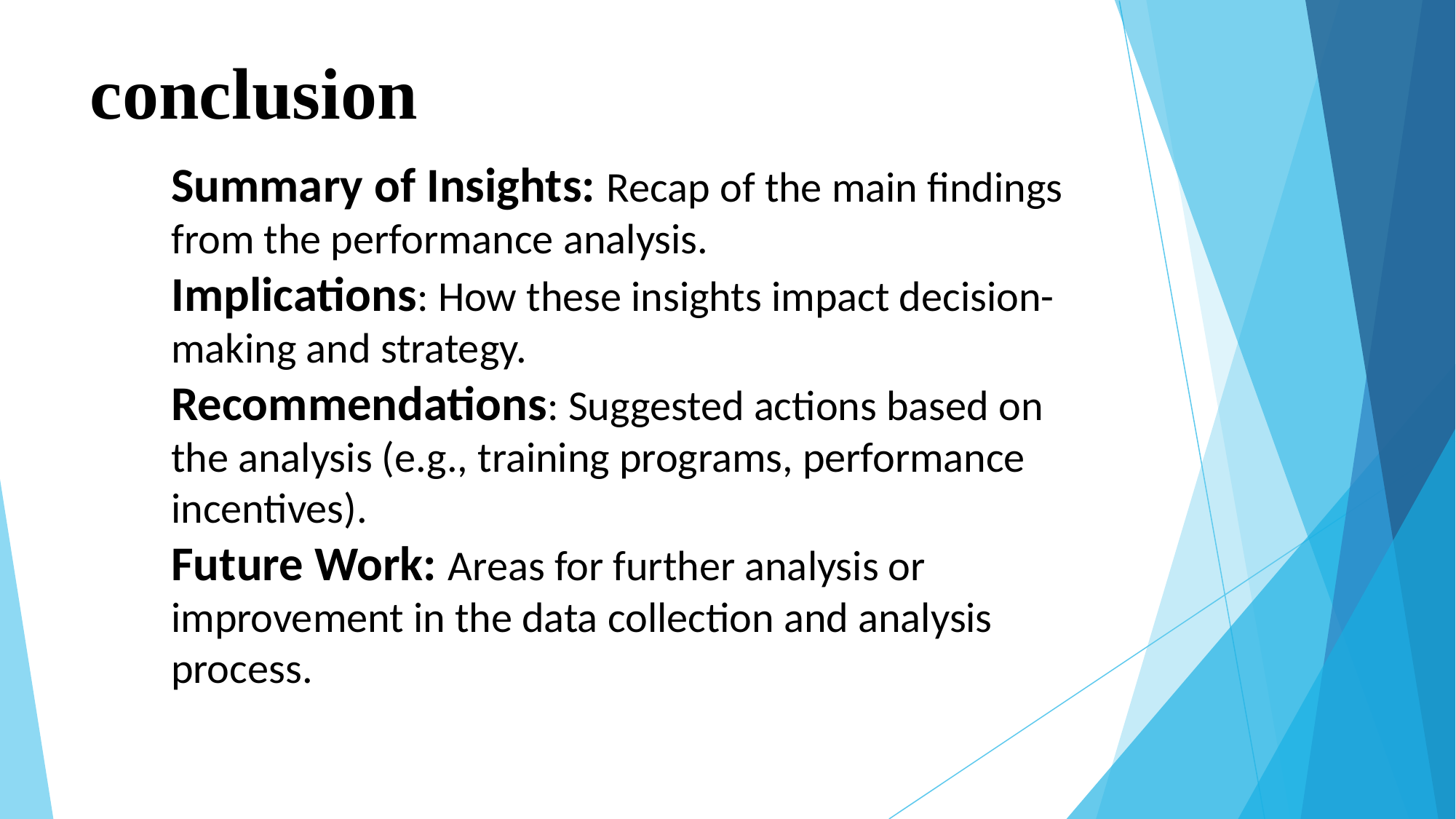

# conclusion
Summary of Insights: Recap of the main findings from the performance analysis.
Implications: How these insights impact decision-making and strategy.
Recommendations: Suggested actions based on the analysis (e.g., training programs, performance incentives).
Future Work: Areas for further analysis or improvement in the data collection and analysis process.